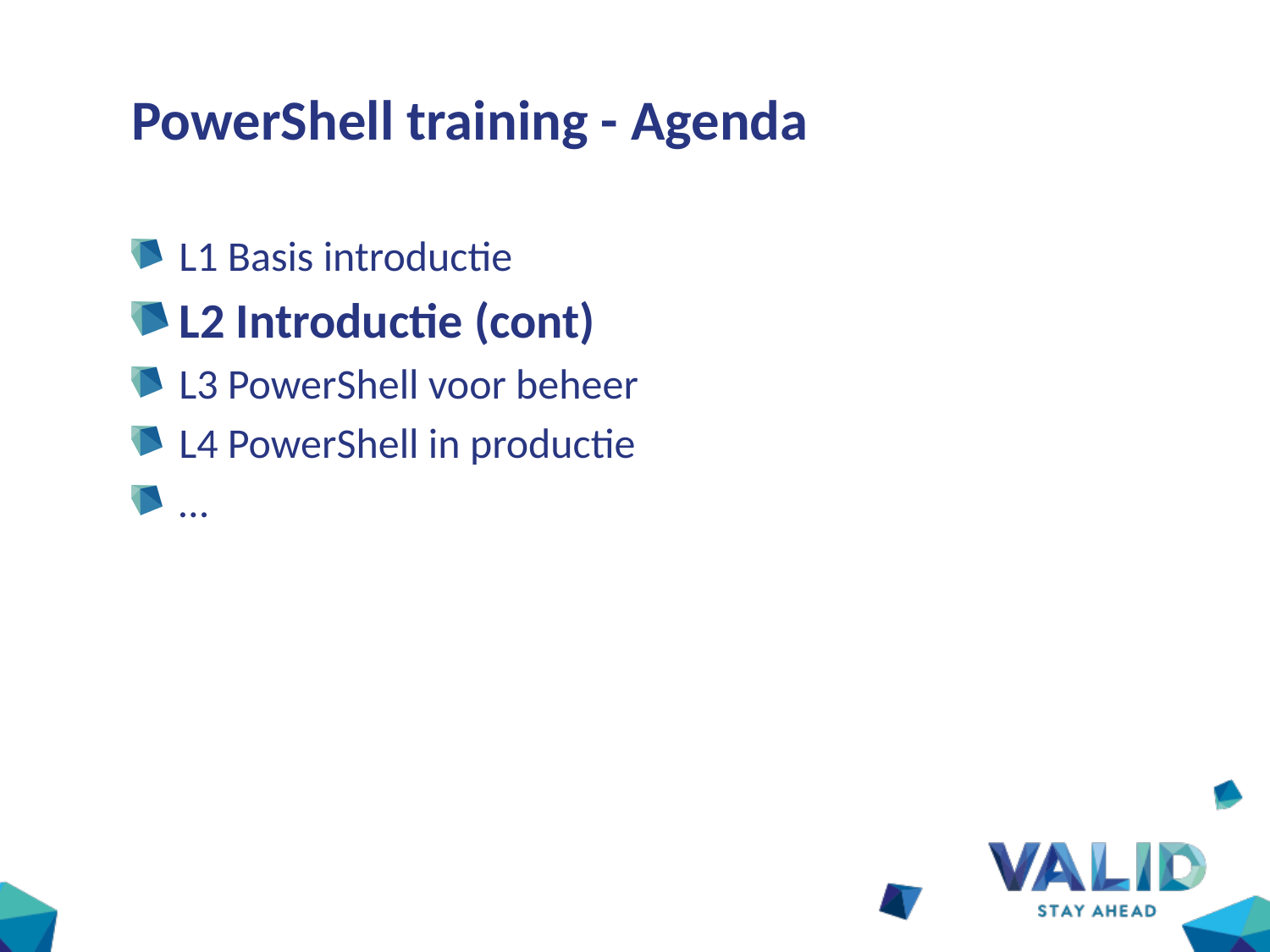

# PowerShell training - Agenda
L1 Basis introductie
L2 Introductie (cont)
L3 PowerShell voor beheer
L4 PowerShell in productie
…